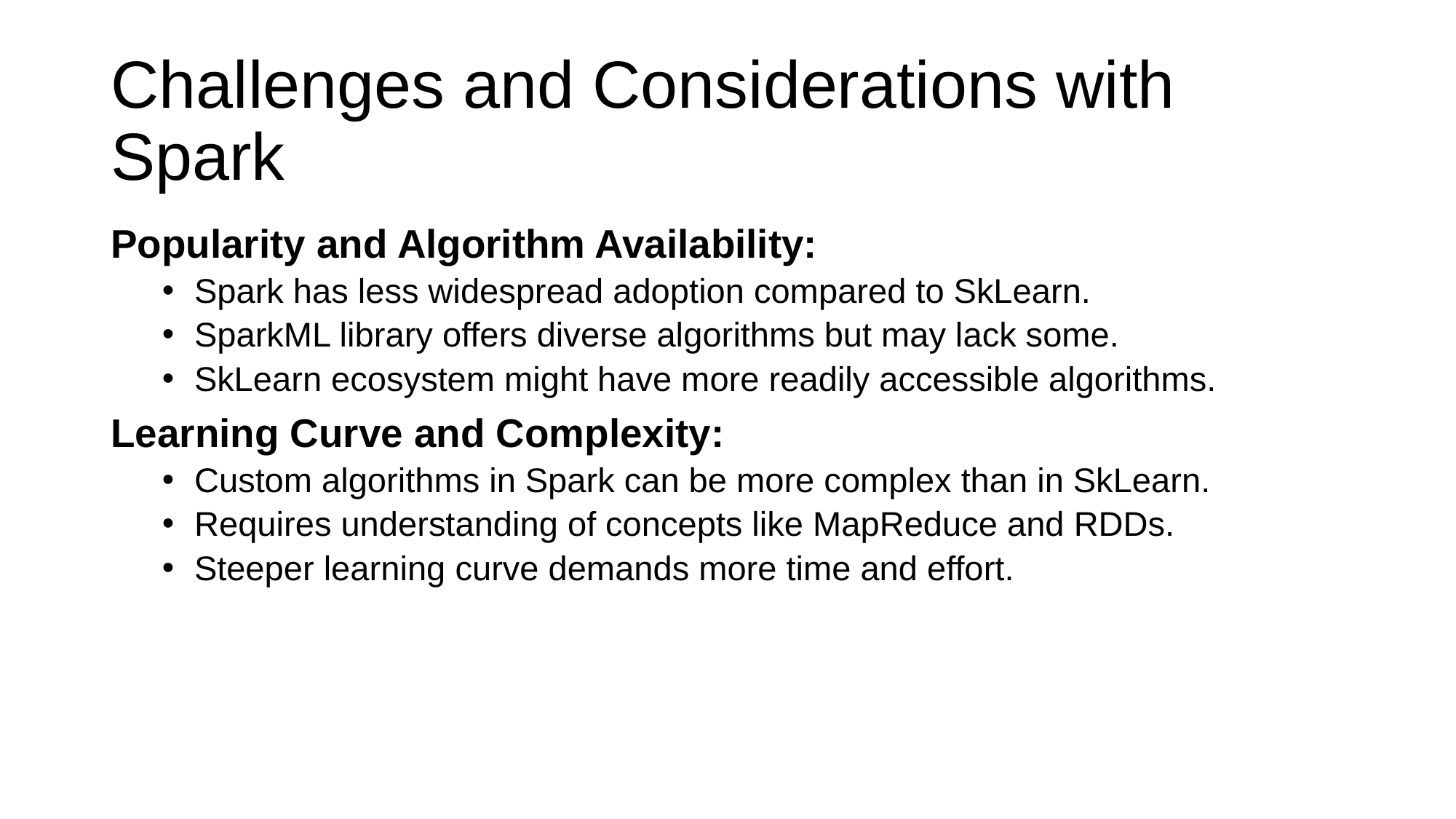

# Challenges and Considerations with Spark
Popularity and Algorithm Availability:
Spark has less widespread adoption compared to SkLearn.
SparkML library offers diverse algorithms but may lack some.
SkLearn ecosystem might have more readily accessible algorithms.
Learning Curve and Complexity:
Custom algorithms in Spark can be more complex than in SkLearn.
Requires understanding of concepts like MapReduce and RDDs.
Steeper learning curve demands more time and effort.